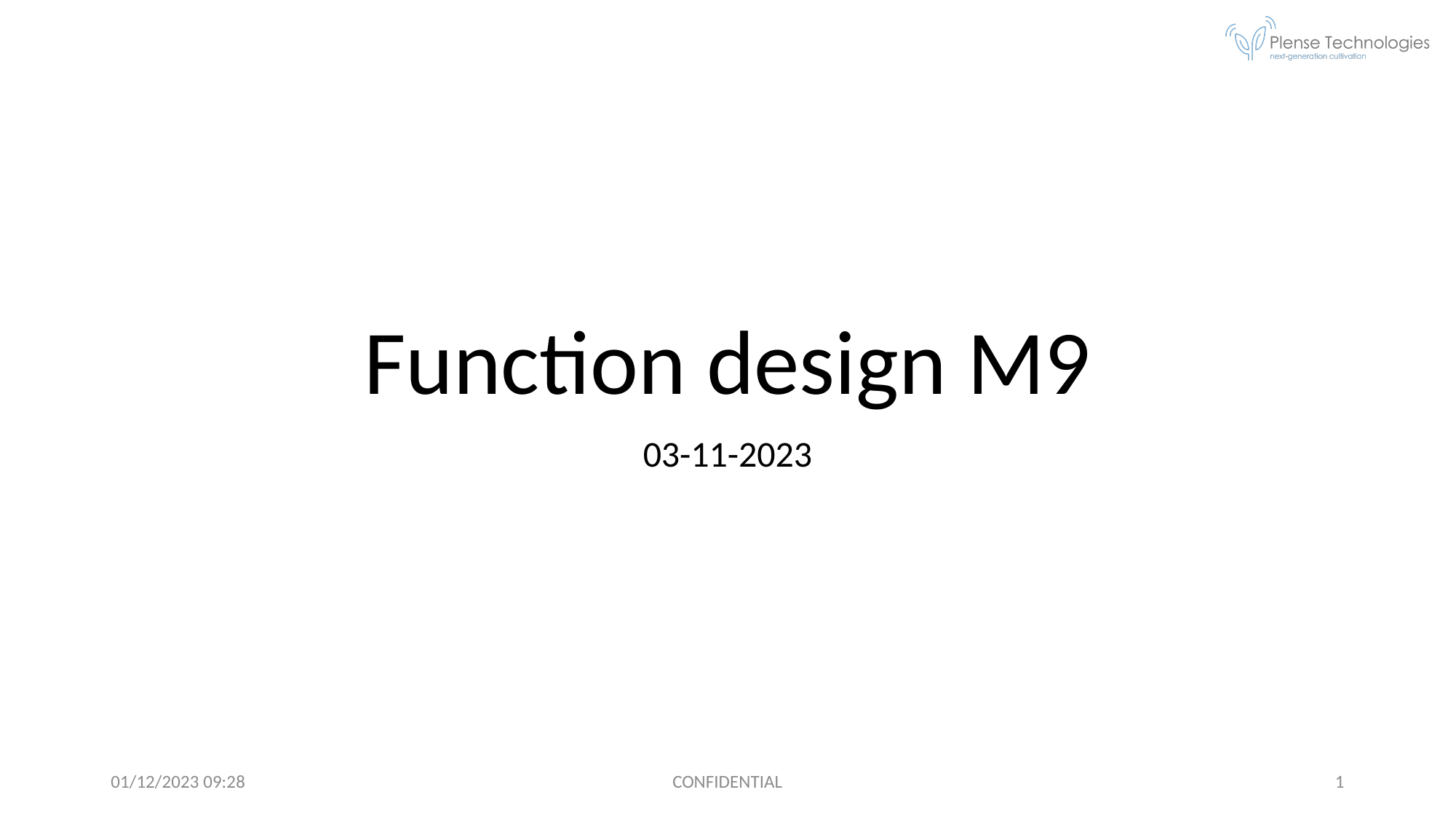

# Function design M9
03-11-2023
01/12/2023 09:28
CONFIDENTIAL
1